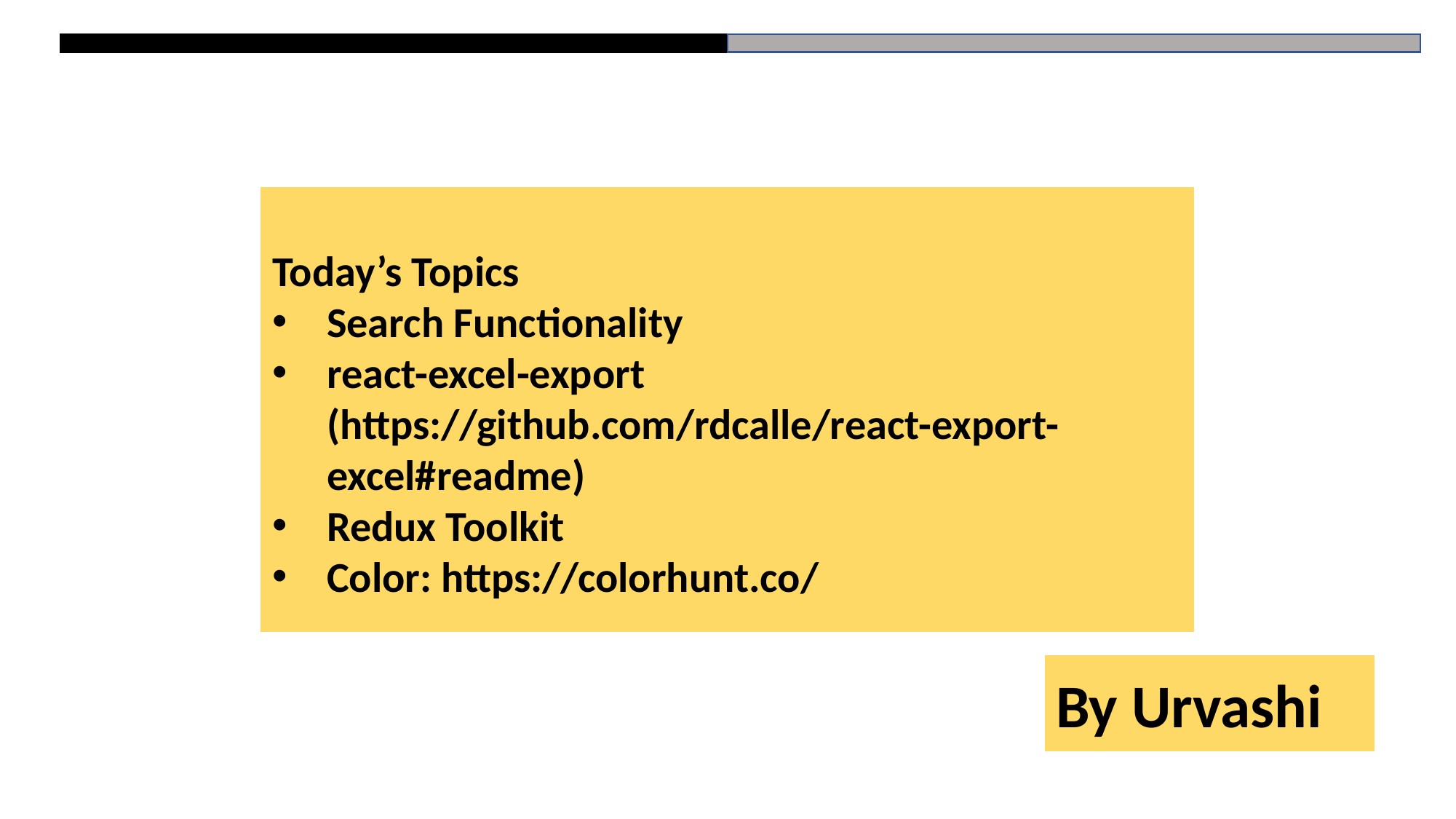

Today’s Topics
Search Functionality
react-excel-export (https://github.com/rdcalle/react-export-excel#readme)
Redux Toolkit
Color: https://colorhunt.co/

# HTML
By Urvashi